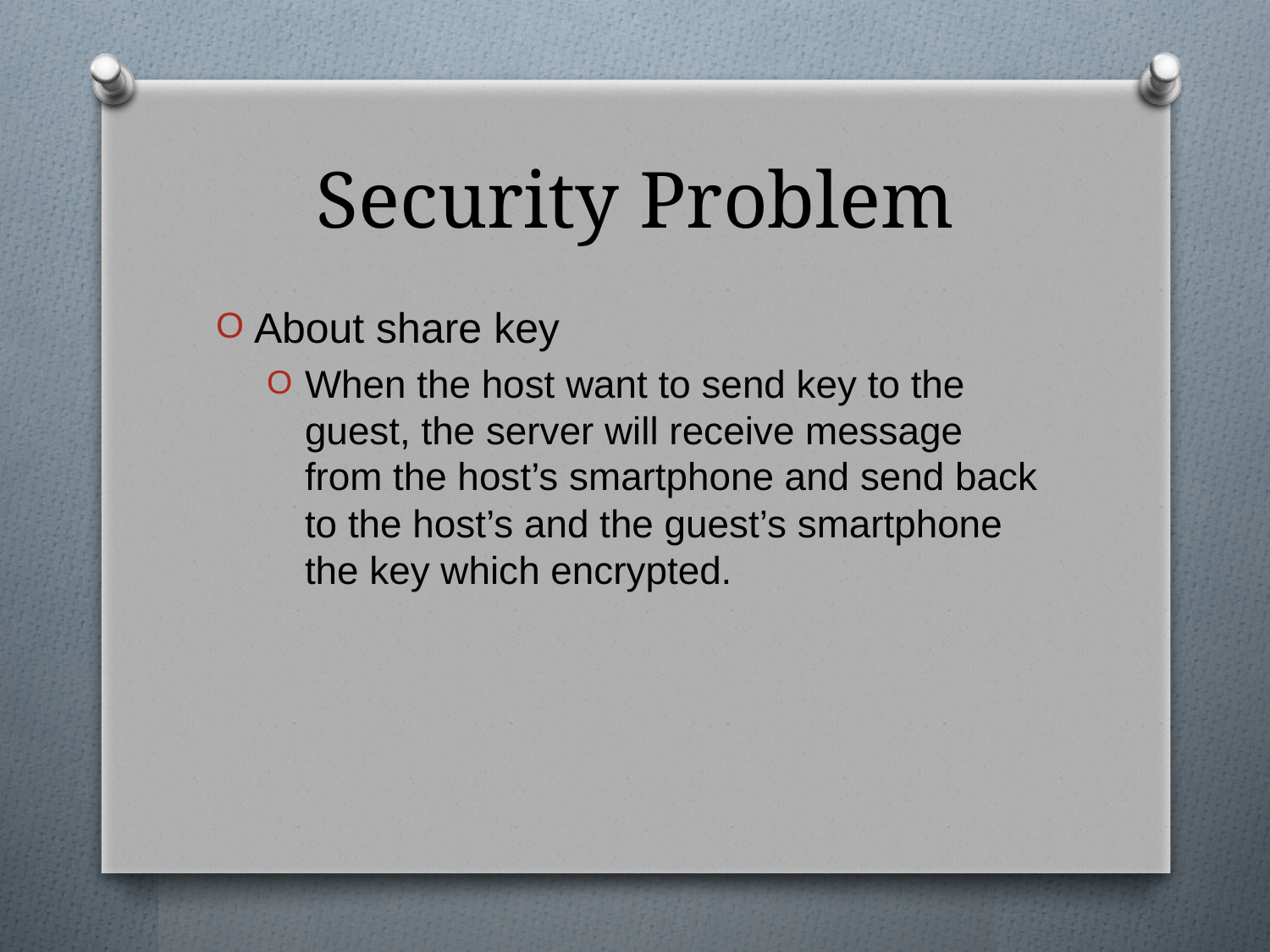

# Security Problem
About share key
When the host want to send key to the guest, the server will receive message from the host’s smartphone and send back to the host’s and the guest’s smartphone the key which encrypted.